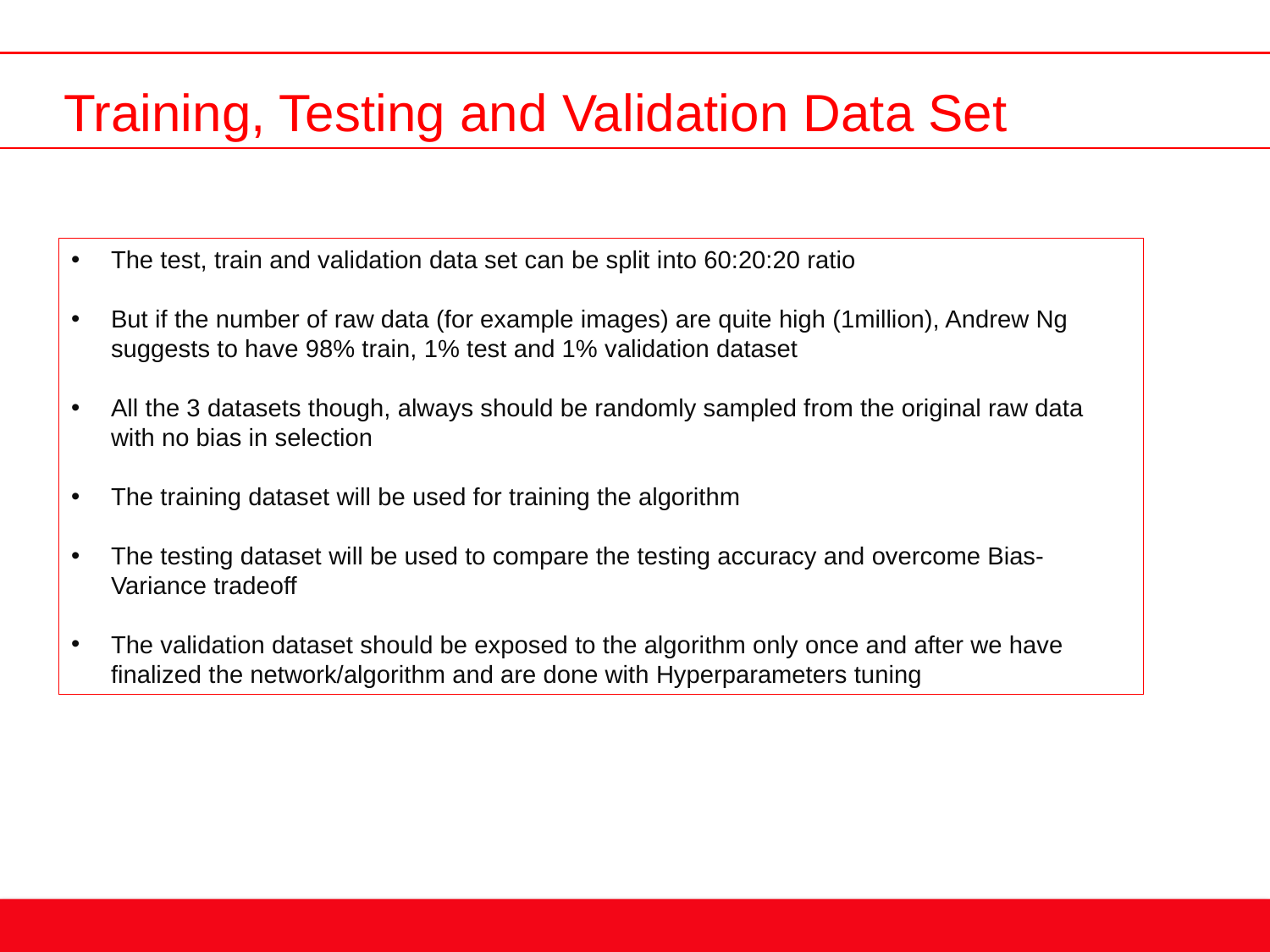

Training, Testing and Validation Data Set
The test, train and validation data set can be split into 60:20:20 ratio

But if the number of raw data (for example images) are quite high (1million), Andrew Ng suggests to have 98% train, 1% test and 1% validation dataset

All the 3 datasets though, always should be randomly sampled from the original raw data with no bias in selection

The training dataset will be used for training the algorithm

The testing dataset will be used to compare the testing accuracy and overcome Bias-Variance tradeoff

The validation dataset should be exposed to the algorithm only once and after we have finalized the network/algorithm and are done with Hyperparameters tuning